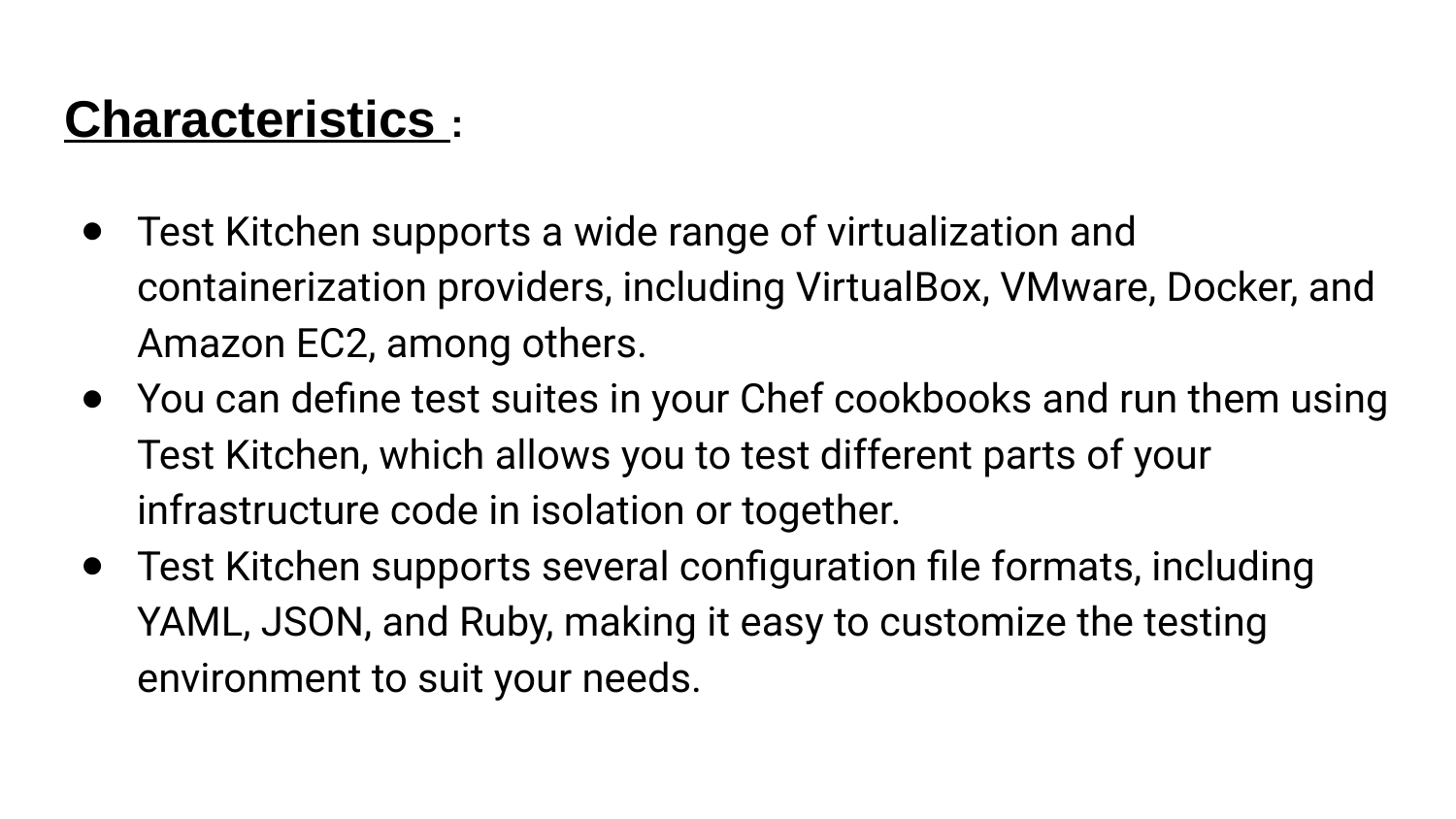

# Characteristics :

Test Kitchen supports a wide range of virtualization and containerization providers, including VirtualBox, VMware, Docker, and Amazon EC2, among others.
You can define test suites in your Chef cookbooks and run them using Test Kitchen, which allows you to test different parts of your infrastructure code in isolation or together.
Test Kitchen supports several configuration file formats, including YAML, JSON, and Ruby, making it easy to customize the testing environment to suit your needs.